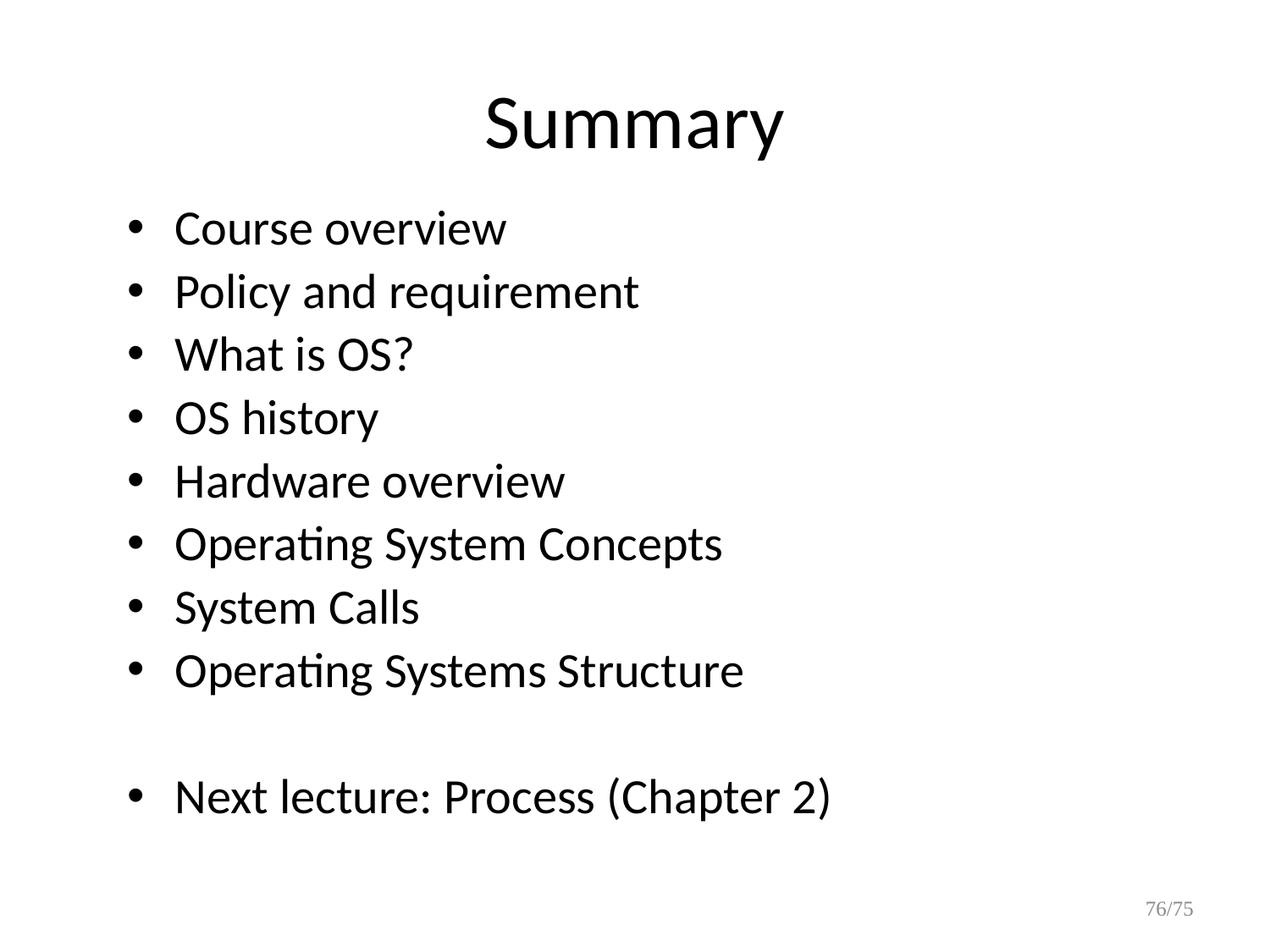

# Summary
Course overview
Policy and requirement
What is OS?
OS history
Hardware overview
Operating System Concepts
System Calls
Operating Systems Structure

Next lecture: Process (Chapter 2)
76/75